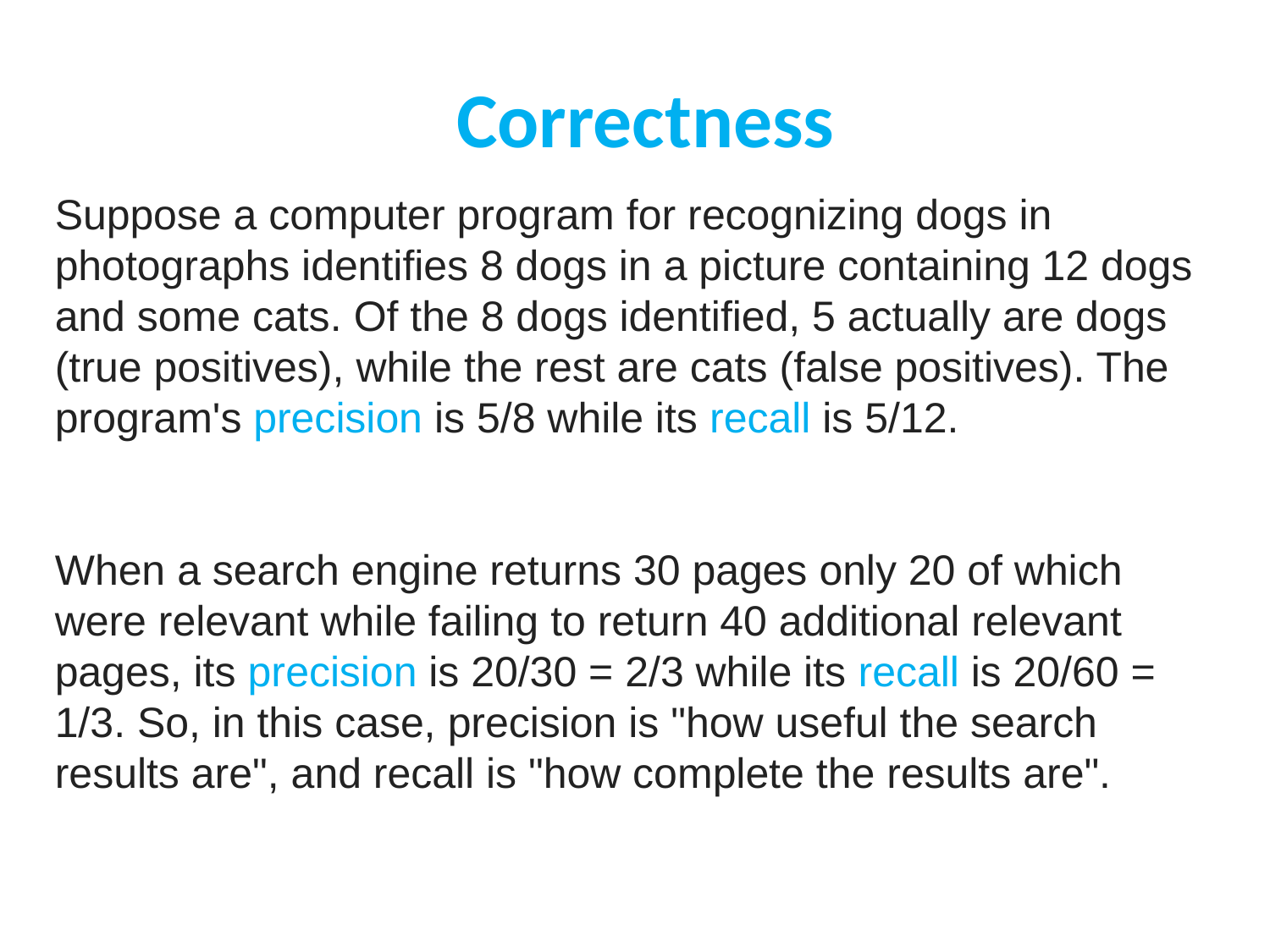

# Correctness
Suppose a computer program for recognizing dogs in photographs identifies 8 dogs in a picture containing 12 dogs and some cats. Of the 8 dogs identified, 5 actually are dogs (true positives), while the rest are cats (false positives). The program's precision is 5/8 while its recall is 5/12.

When a search engine returns 30 pages only 20 of which were relevant while failing to return 40 additional relevant pages, its precision is 20/30 = 2/3 while its recall is 20/60 = 1/3. So, in this case, precision is "how useful the search results are", and recall is "how complete the results are".